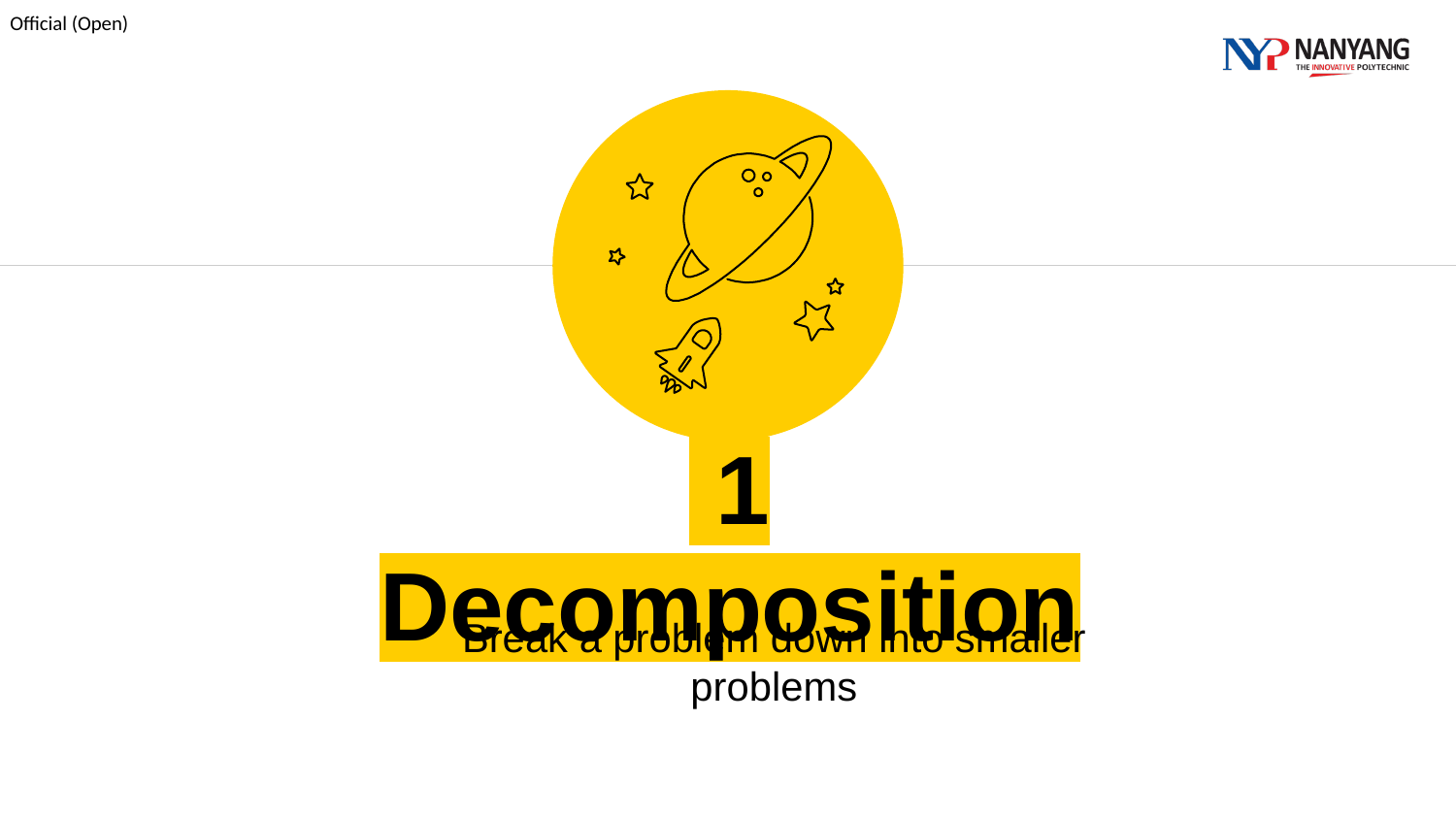

1 Decomposition
Break a problem down into smaller problems